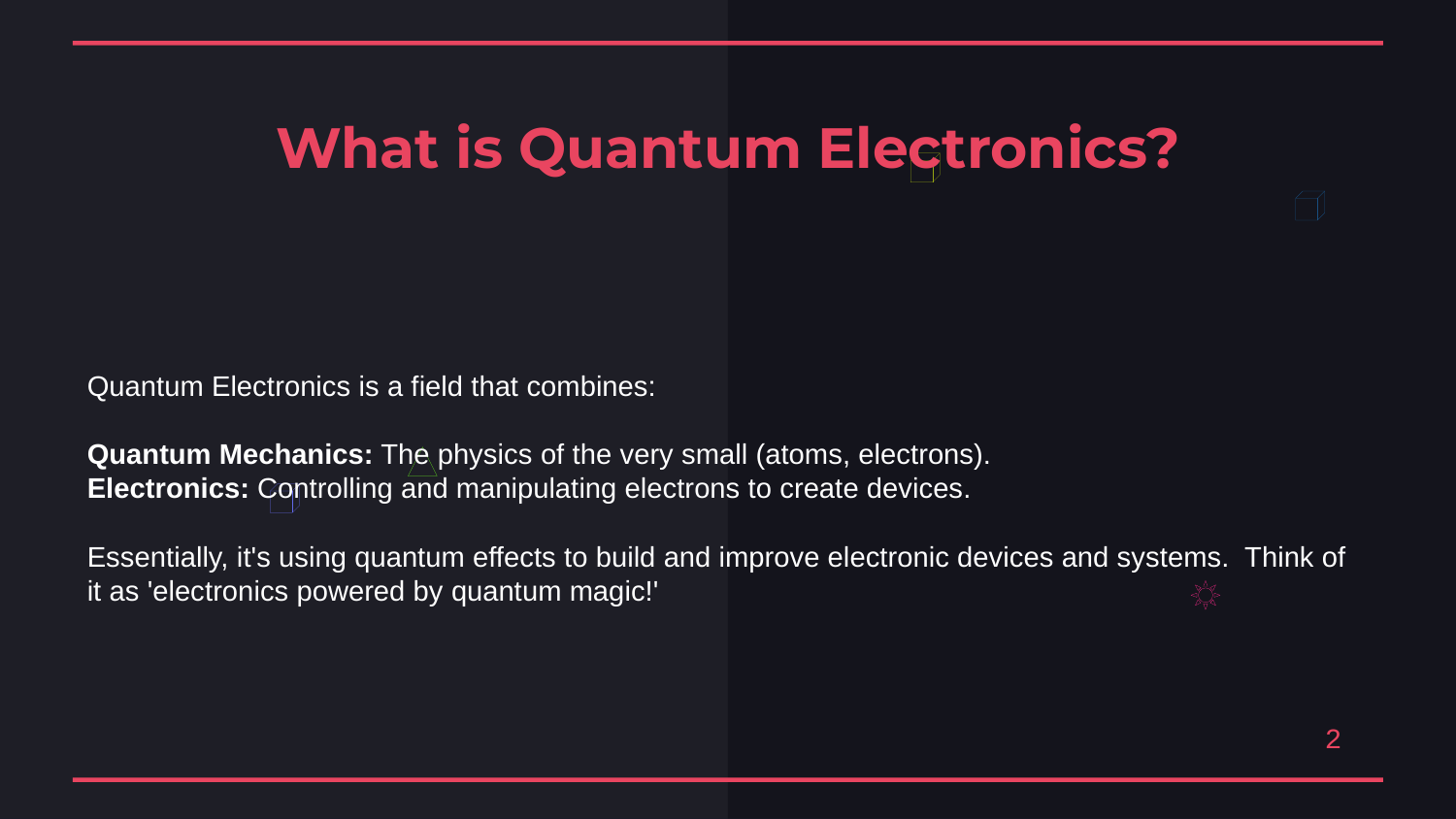

What is Quantum Electronics?

Quantum Electronics is a field that combines:

Quantum Mechanics: The physics of the very small (atoms, electrons).
Electronics: Controlling and manipulating electrons to create devices.

Essentially, it's using quantum effects to build and improve electronic devices and systems.  Think of it as 'electronics powered by quantum magic!'

2